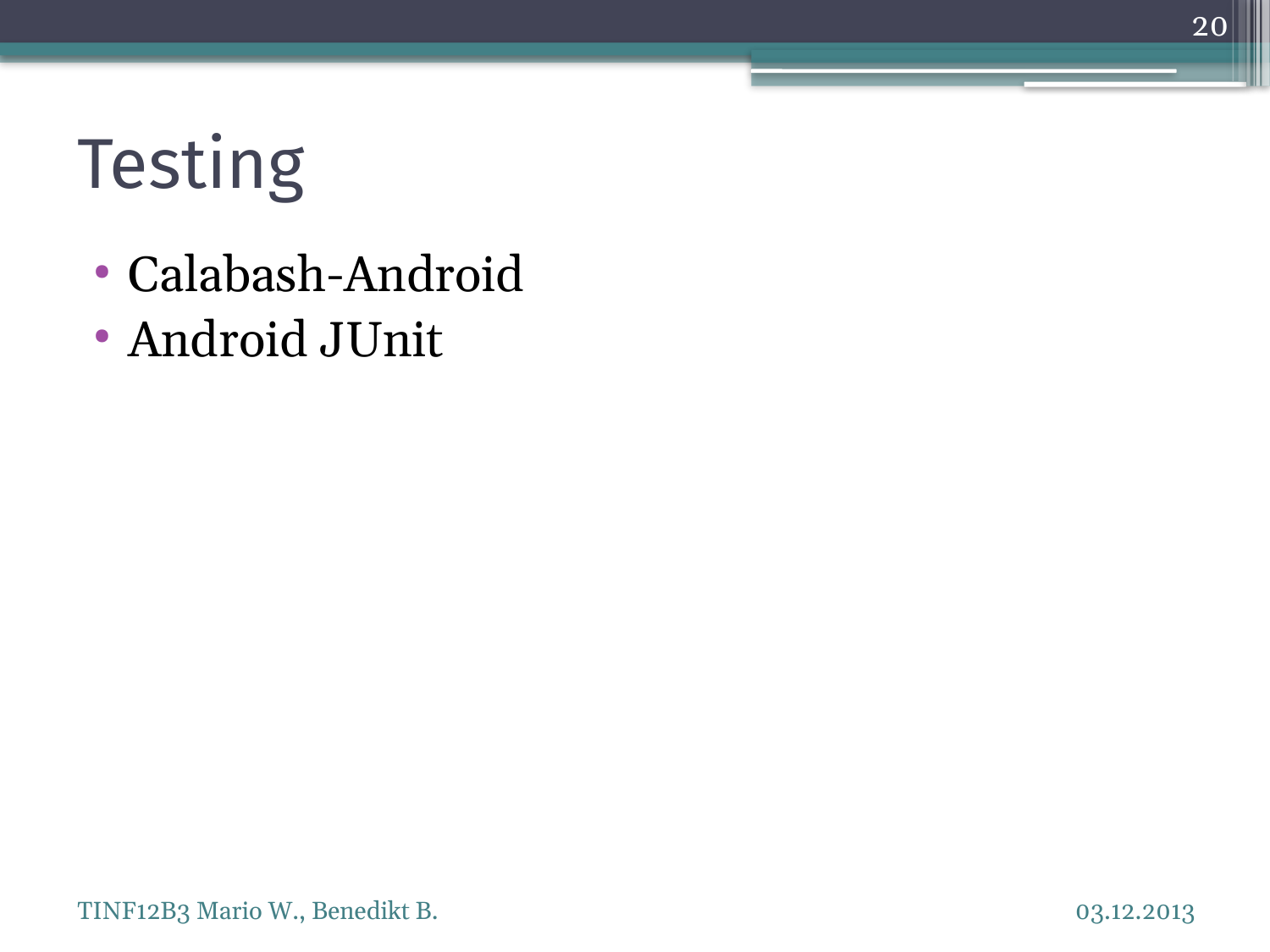

20
# Testing
Calabash-Android
Android JUnit
TINF12B3 Mario W., Benedikt B.
03.12.2013